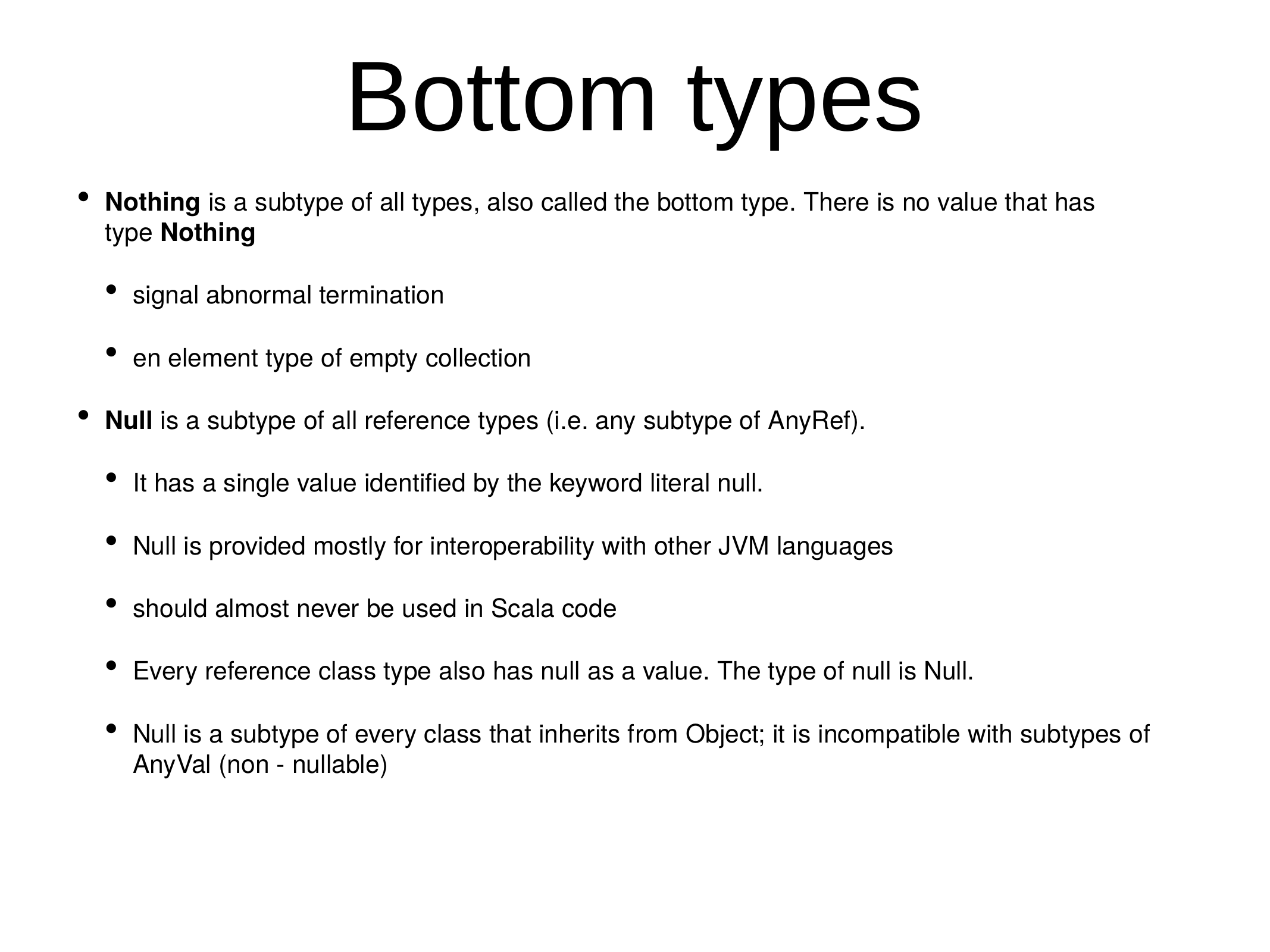

# Bottom types
Nothing is a subtype of all types, also called the bottom type. There is no value that has type Nothing
signal abnormal termination
en element type of empty collection
Null is a subtype of all reference types (i.e. any subtype of AnyRef).
It has a single value identified by the keyword literal null.
Null is provided mostly for interoperability with other JVM languages
should almost never be used in Scala code
Every reference class type also has null as a value. The type of null is Null.
Null is a subtype of every class that inherits from Object; it is incompatible with subtypes of AnyVal (non - nullable)